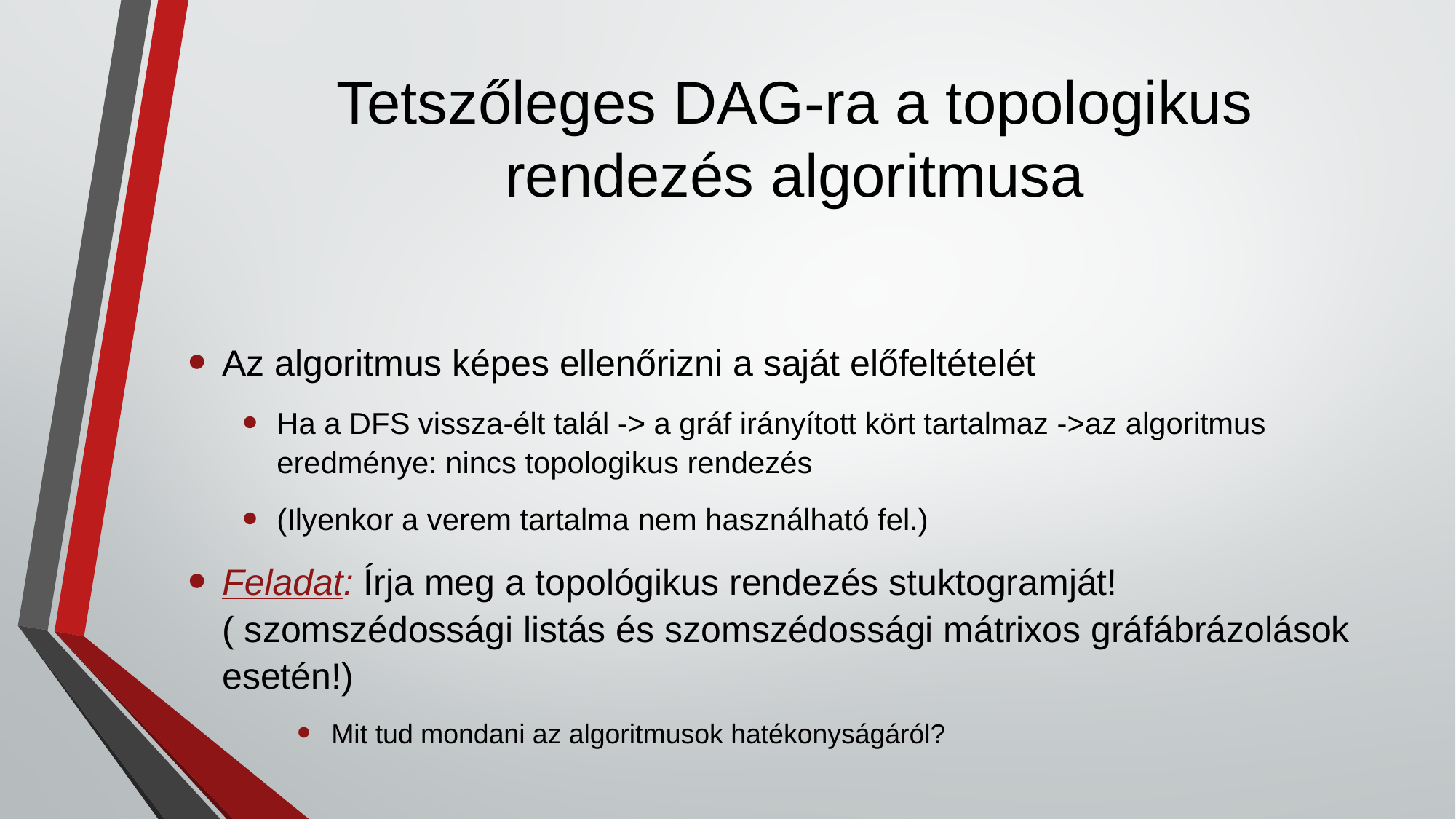

# Tetszőleges DAG-ra a topologikus rendezés algoritmusa
Az algoritmus képes ellenőrizni a saját előfeltételét
Ha a DFS vissza-élt talál -> a gráf irányított kört tartalmaz ->az algoritmus eredménye: nincs topologikus rendezés
(Ilyenkor a verem tartalma nem használható fel.)
Feladat: Írja meg a topológikus rendezés stuktogramját!
( szomszédossági listás és szomszédossági mátrixos gráfábrázolások esetén!)
Mit tud mondani az algoritmusok hatékonyságáról?